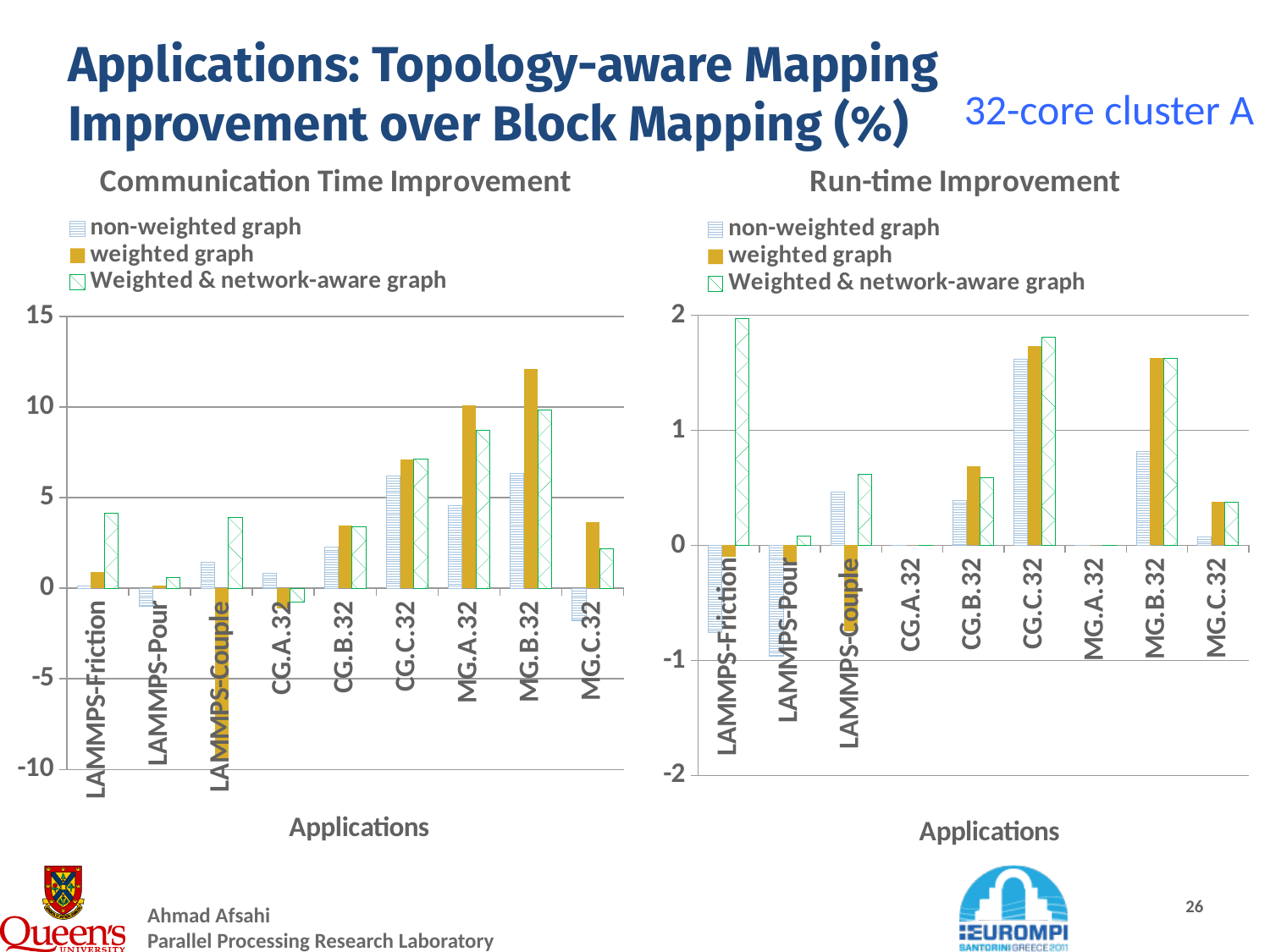

# Applications: Topology-aware Mapping Improvement over Block Mapping (%)
32-core cluster A

### Chart: Communication Time Improvement

| Category |  |  |  |
|---|---|---|---|
| LAMMPS-Friction | 0.134493034497339 | 0.878846048384714 | 4.131080049709094 |
| LAMMPS-Pour | -0.979440309711298 | 0.137733542065996 | 0.596973284471568 |
| LAMMPS-Couple | 1.427488264233108 | -9.39220924892305 | 3.906312509585463 |
| CG.A.32 | 0.845020178444154 | -1.111315209028816 | -0.783620176236822 |
| CG.B.32 | 2.25325553306905 | 3.480497422018537 | 3.390053503513843 |
| CG.C.32 | 6.20132714527381 | 7.122996257138606 | 7.158396874239147 |
| MG.A.32 | 4.577846083662747 | 10.10004244757442 | 8.719316683190499 |
| MG.B.32 | 6.363662379217096 | 12.12577905469585 | 9.85434809834637 |
| MG.C.32 | -1.772719988969084 | 3.669694623334477 | 2.195079810158361 |

### Chart: Run-time Improvement

| Category |  |  |  |
|---|---|---|---|
| LAMMPS-Friction | -0.756081525147933 | -0.0986193293885493 | 1.972386587771205 |
| LAMMPS-Pour | -0.967390607982568 | -0.147350887308593 | 0.076878723813183 |
| LAMMPS-Couple | 0.462249614791998 | -0.748998459167951 | 0.616332819722664 |
| CG.A.32 | 0.0 | 0.0 | 0.0 |
| CG.B.32 | 0.393313667649942 | 0.688298918387417 | 0.589970501474931 |
| CG.C.32 | 1.617873651771963 | 1.733436055469951 | 1.810477657935294 |
| MG.A.32 | 0.0 | 0.0 | 0.0 |
| MG.B.32 | 0.813008130081302 | 1.626016260162603 | 1.626016260162603 |
| MG.C.32 | 0.0756429652042344 | 0.378214826021185 | 0.378214826021185 |